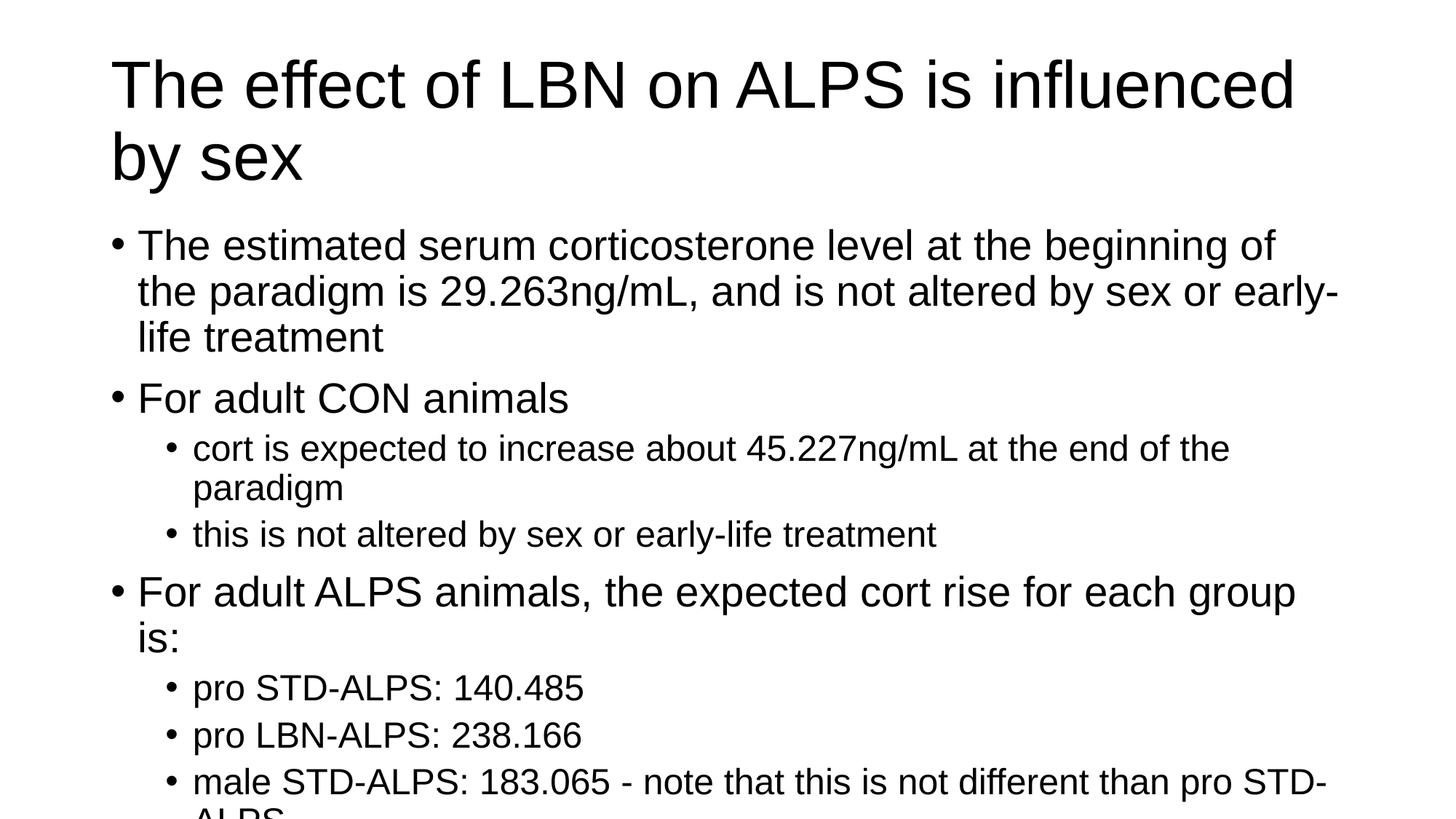

# The effect of LBN on ALPS is influenced by sex
The estimated serum corticosterone level at the beginning of the paradigm is 29.263ng/mL, and is not altered by sex or early-life treatment
For adult CON animals
cort is expected to increase about 45.227ng/mL at the end of the paradigm
this is not altered by sex or early-life treatment
For adult ALPS animals, the expected cort rise for each group is:
pro STD-ALPS: 140.485
pro LBN-ALPS: 238.166
male STD-ALPS: 183.065 - note that this is not different than pro STD-ALPS
male LBN-ALPS: 112.013